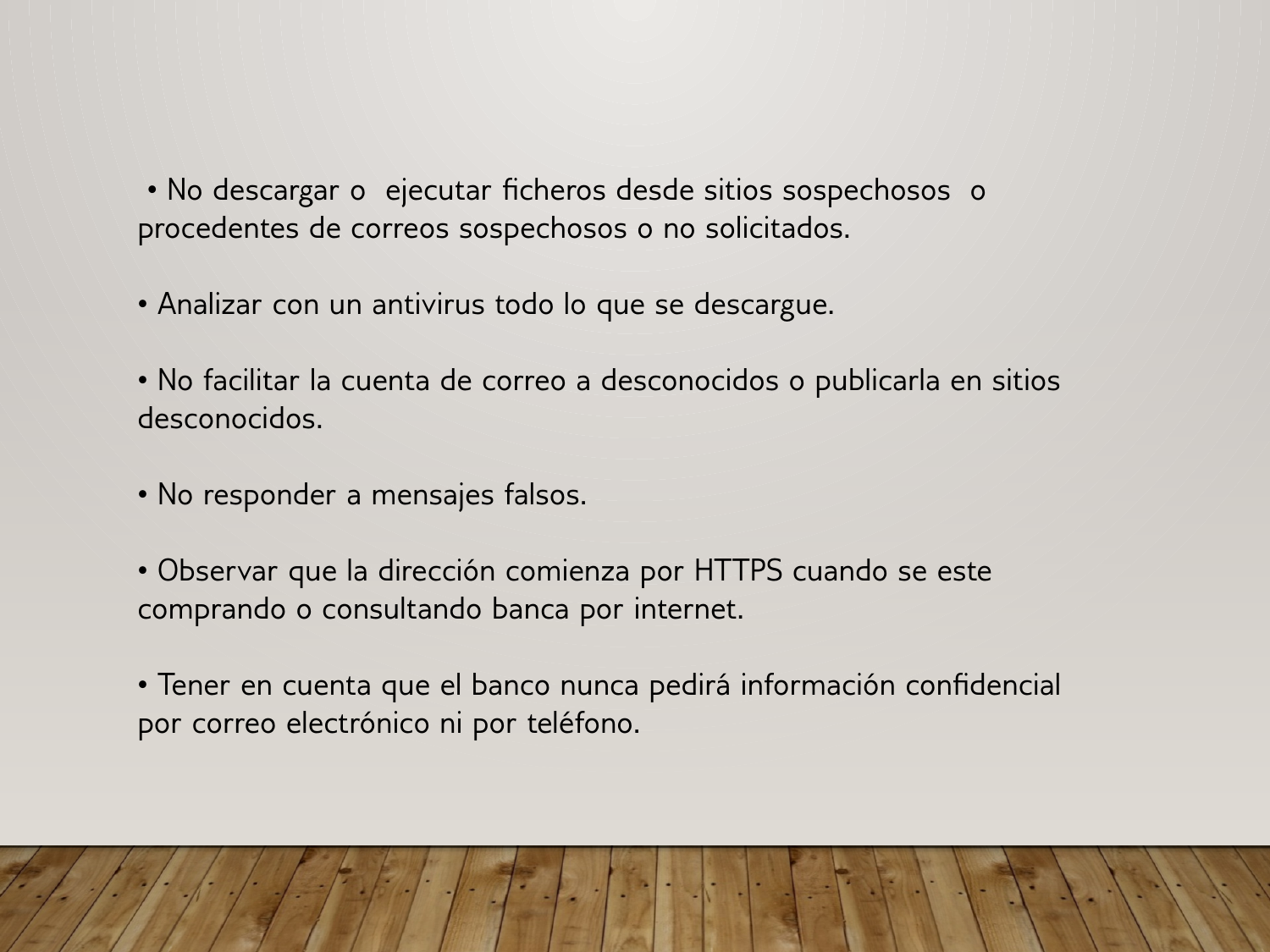

• No descargar o  ejecutar ficheros desde sitios sospechosos  o procedentes de correos sospechosos o no solicitados.

• Analizar con un antivirus todo lo que se descargue.

• No facilitar la cuenta de correo a desconocidos o publicarla en sitios desconocidos.

• No responder a mensajes falsos.

• Observar que la dirección comienza por HTTPS cuando se este comprando o consultando banca por internet.

• Tener en cuenta que el banco nunca pedirá información confidencial por correo electrónico ni por teléfono.